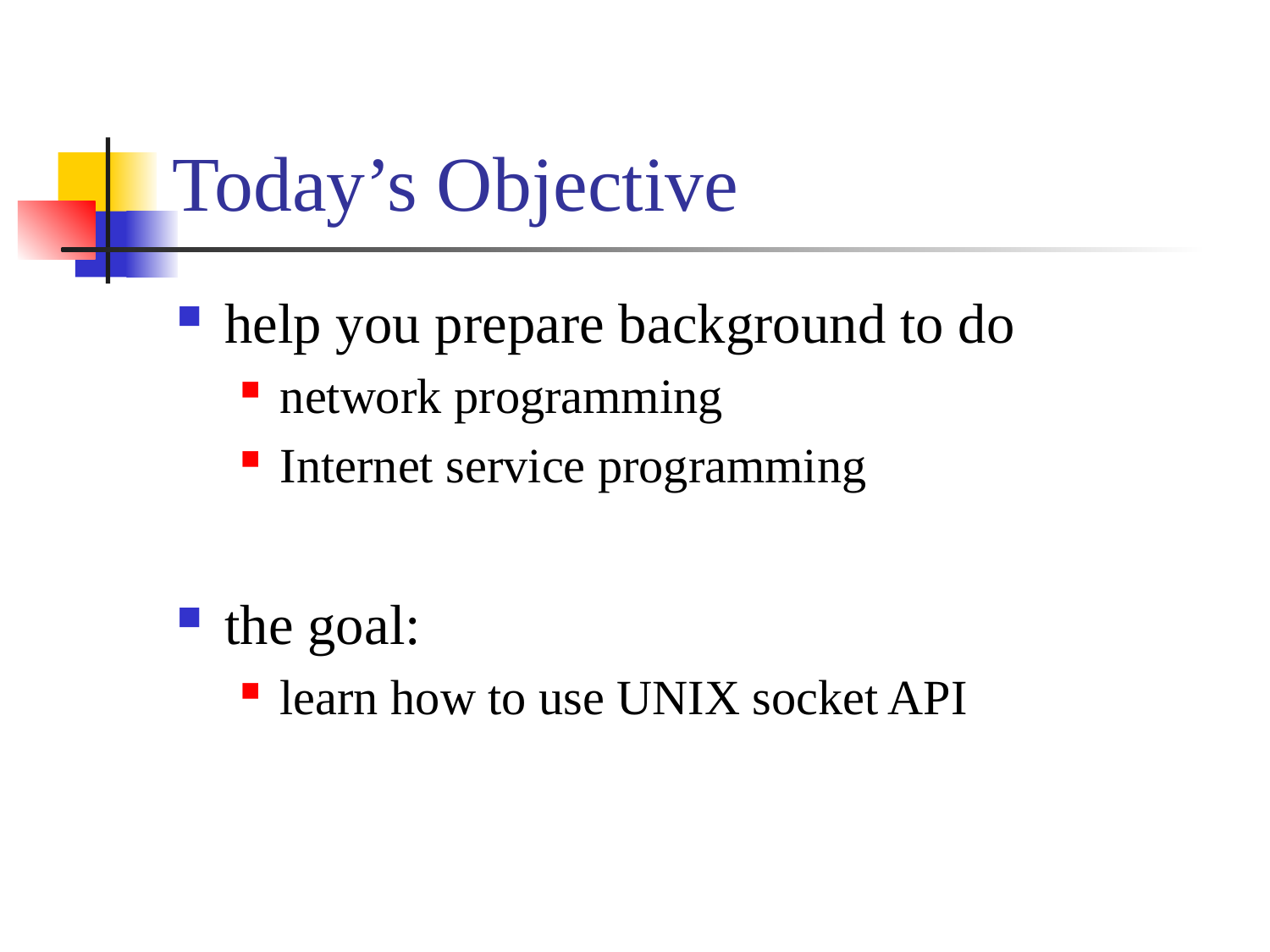

# Today’s Objective
help you prepare background to do
network programming
Internet service programming

the goal:
learn how to use UNIX socket API